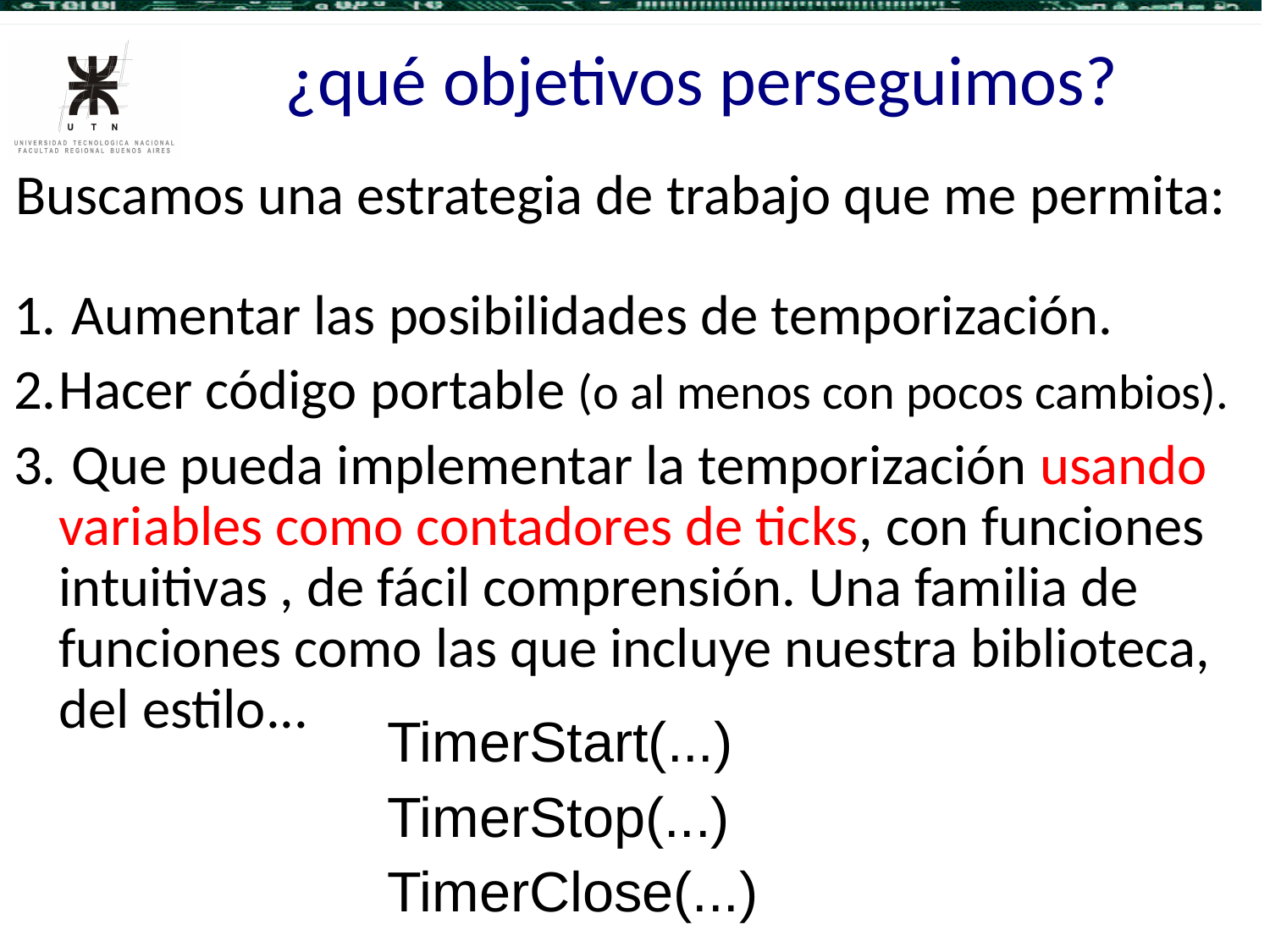

¿qué objetivos perseguimos?
Buscamos una estrategia de trabajo que me permita:

 Aumentar las posibilidades de temporización.
Hacer código portable (o al menos con pocos cambios).
 Que pueda implementar la temporización usando variables como contadores de ticks, con funciones intuitivas , de fácil comprensión. Una familia de funciones como las que incluye nuestra biblioteca, del estilo...
TimerStart(...)
TimerStop(...)
TimerClose(...)